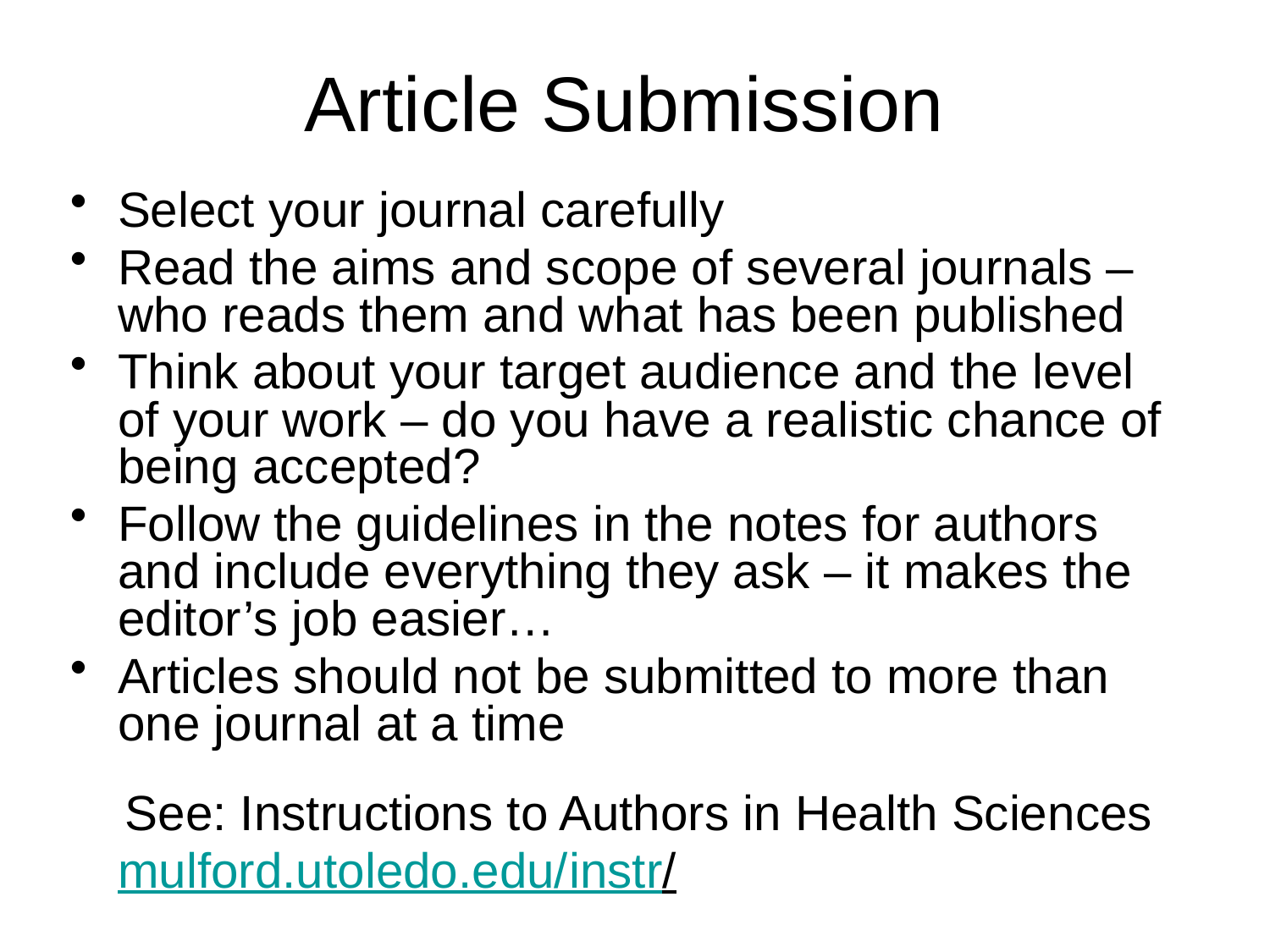

# Article Submission
Select your journal carefully
Read the aims and scope of several journals – who reads them and what has been published
Think about your target audience and the level of your work – do you have a realistic chance of being accepted?
Follow the guidelines in the notes for authors and include everything they ask – it makes the editor’s job easier…
Articles should not be submitted to more than one journal at a time

    See: Instructions to Authors in Health Sciences
  	mulford.utoledo.edu/instr/